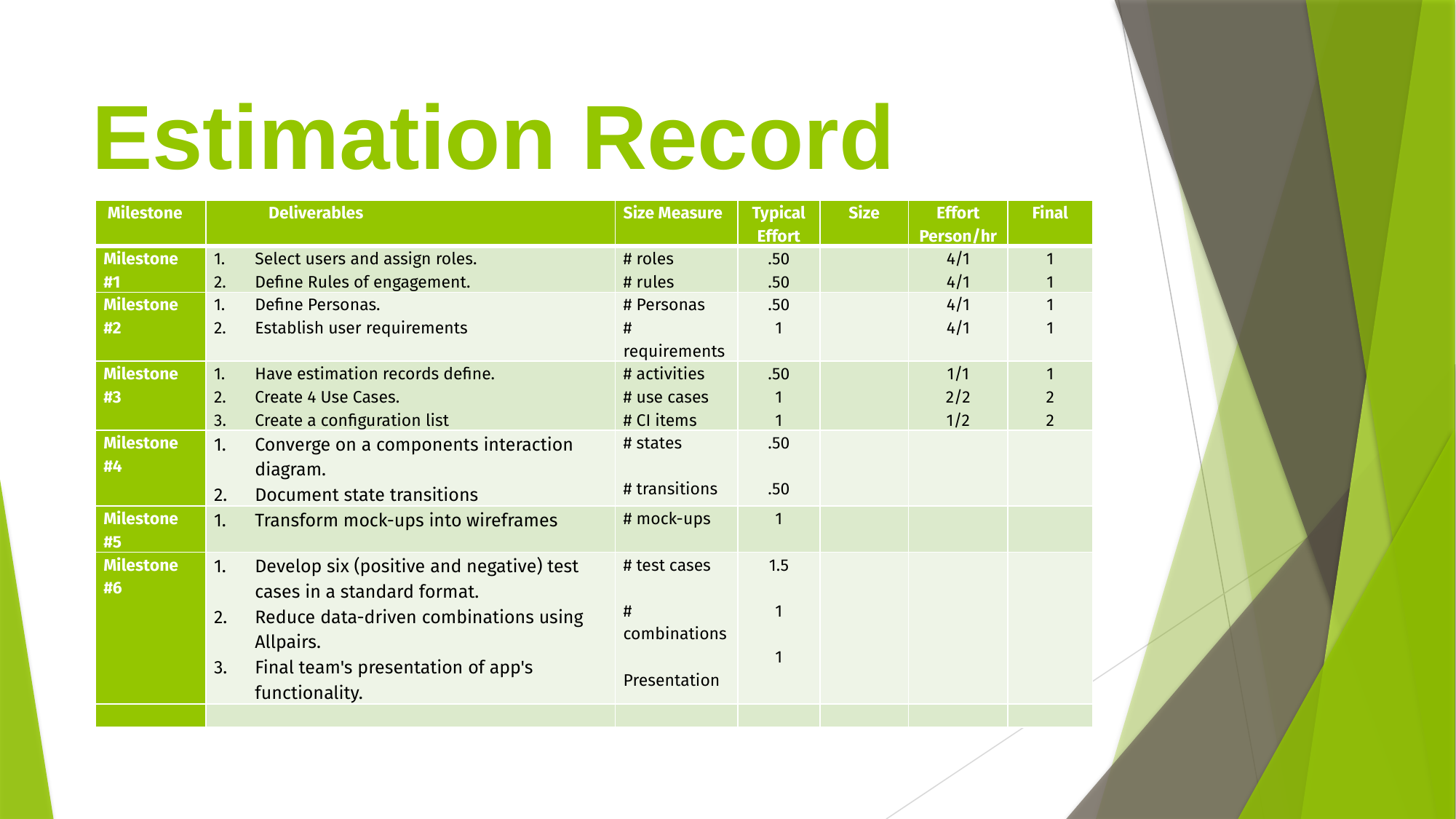

# Estimation Record
| Milestone | Deliverables | Size Measure | Typical Effort | Size | Effort Person/hr | Final |
| --- | --- | --- | --- | --- | --- | --- |
| Milestone #1 | Select users and assign roles. Define Rules of engagement. | # roles # rules | .50 .50 |  | 4/1 4/1 | 1 1 |
| Milestone #2 | Define Personas. Establish user requirements | # Personas # requirements | .50 1 |  | 4/1 4/1 | 1 1 |
| Milestone #3 | Have estimation records define. Create 4 Use Cases. Create a configuration list | # activities # use cases # CI items | .50 1 1 |  | 1/1 2/2 1/2 | 1 2 2 |
| Milestone #4 | Converge on a components interaction diagram. Document state transitions | # states   # transitions | .50   .50 |  |  |  |
| Milestone #5 | Transform mock-ups into wireframes | # mock-ups | 1 |  |  |  |
| Milestone #6 | Develop six (positive and negative) test cases in a standard format. Reduce data-driven combinations using Allpairs. Final team's presentation of app's functionality. | # test cases   # combinations   Presentation | 1.5   1   1 |  |  |  |
|  |  |  |  |  |  |  |